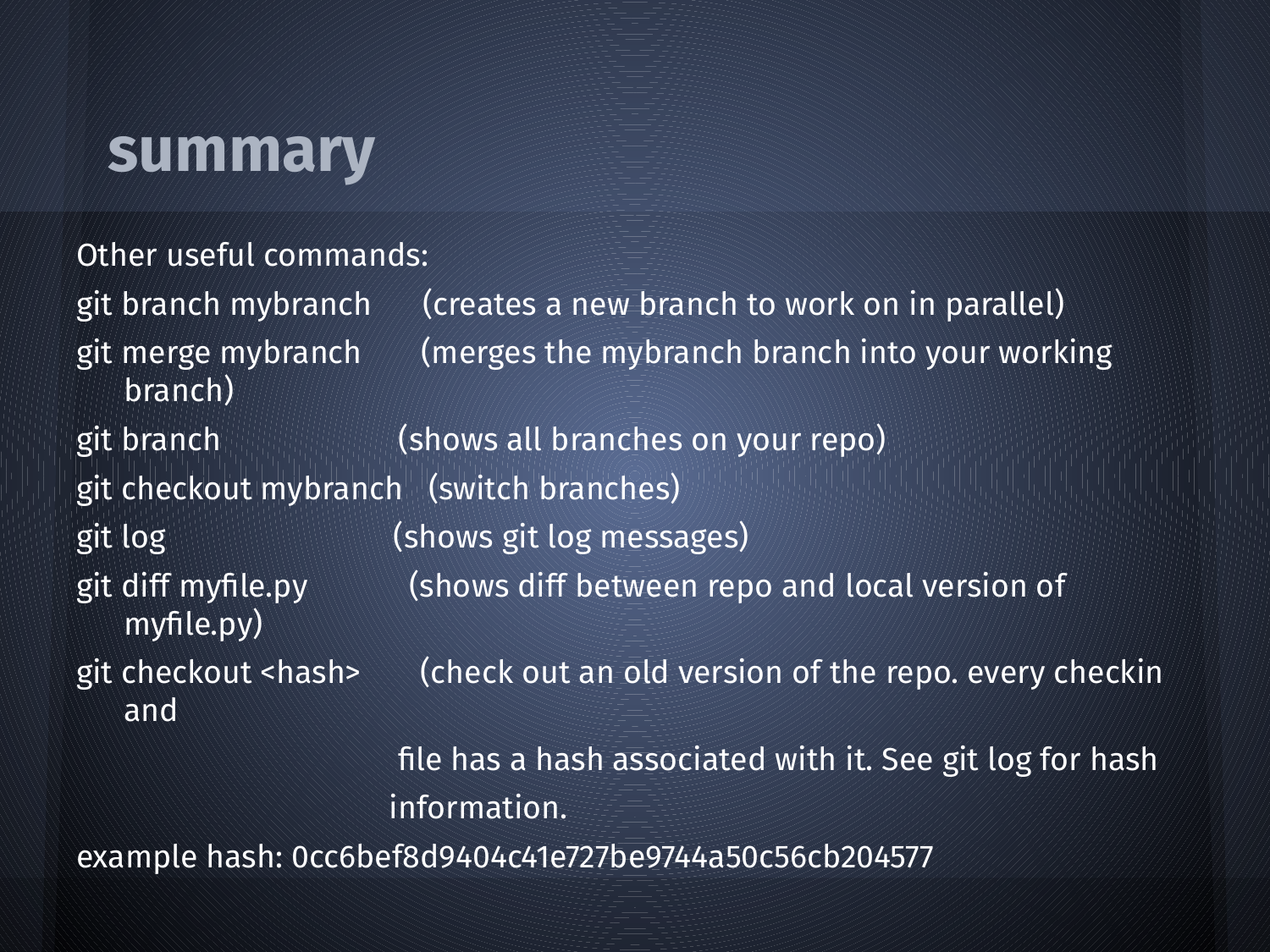

# summary
Other useful commands:
git branch mybranch      (creates a new branch to work on in parallel)
git merge mybranch       (merges the mybranch branch into your working branch)
git branch                     (shows all branches on your repo)
git checkout mybranch   (switch branches)
git log                           (shows git log messages)
git diff myfile.py            (shows diff between repo and local version of myfile.py)
git checkout <hash>       (check out an old version of the repo. every checkin and
                                      file has a hash associated with it. See git log for hash
                                     information.
example hash: 0cc6bef8d9404c41e727be9744a50c56cb204577